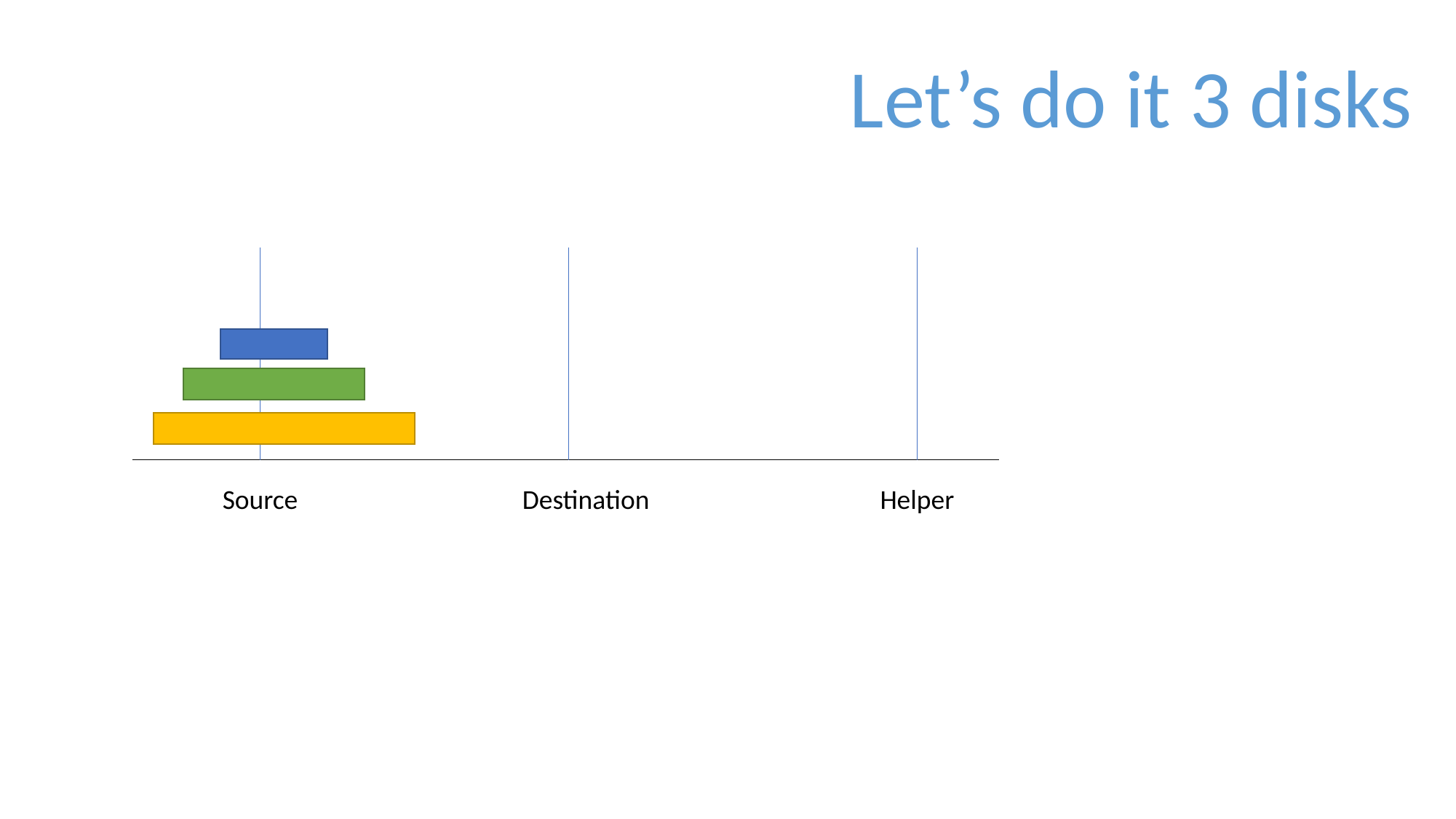

Let’s do it 3 disks

Source
Destination
Helper